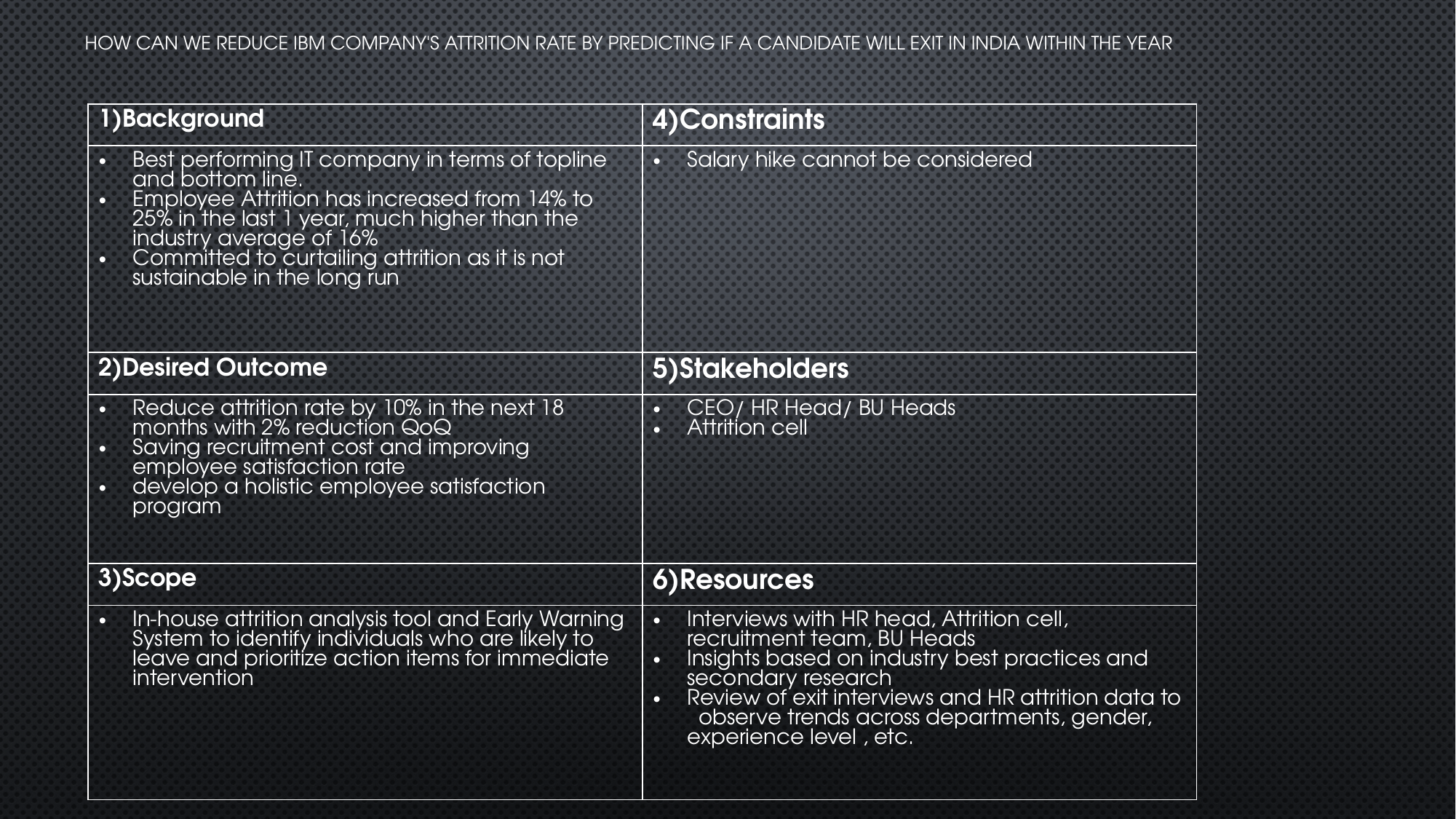

# How can we reduce IBM company's attrition rate by predicting if a candidate will exit in India within the year
| 1)Background | 4)Constraints |
| --- | --- |
| Best performing IT company in terms of topline and bottom line. Employee Attrition has increased from 14% to 25% in the last 1 year, much higher than the industry average of 16% Committed to curtailing attrition as it is not sustainable in the long run | Salary hike cannot be considered |
| 2)Desired Outcome | 5)Stakeholders |
| Reduce attrition rate by 10% in the next 18 months with 2% reduction QoQ Saving recruitment cost and improving employee satisfaction rate develop a holistic employee satisfaction program | CEO/ HR Head/ BU Heads Attrition cell |
| 3)Scope | 6)Resources |
| In-house attrition analysis tool and Early Warning System to identify individuals who are likely to leave and prioritize action items for immediate intervention | Interviews with HR head, Attrition cell, recruitment team, BU Heads Insights based on industry best practices and secondary research Review of exit interviews and HR attrition data to observe trends across departments, gender, experience level , etc. |